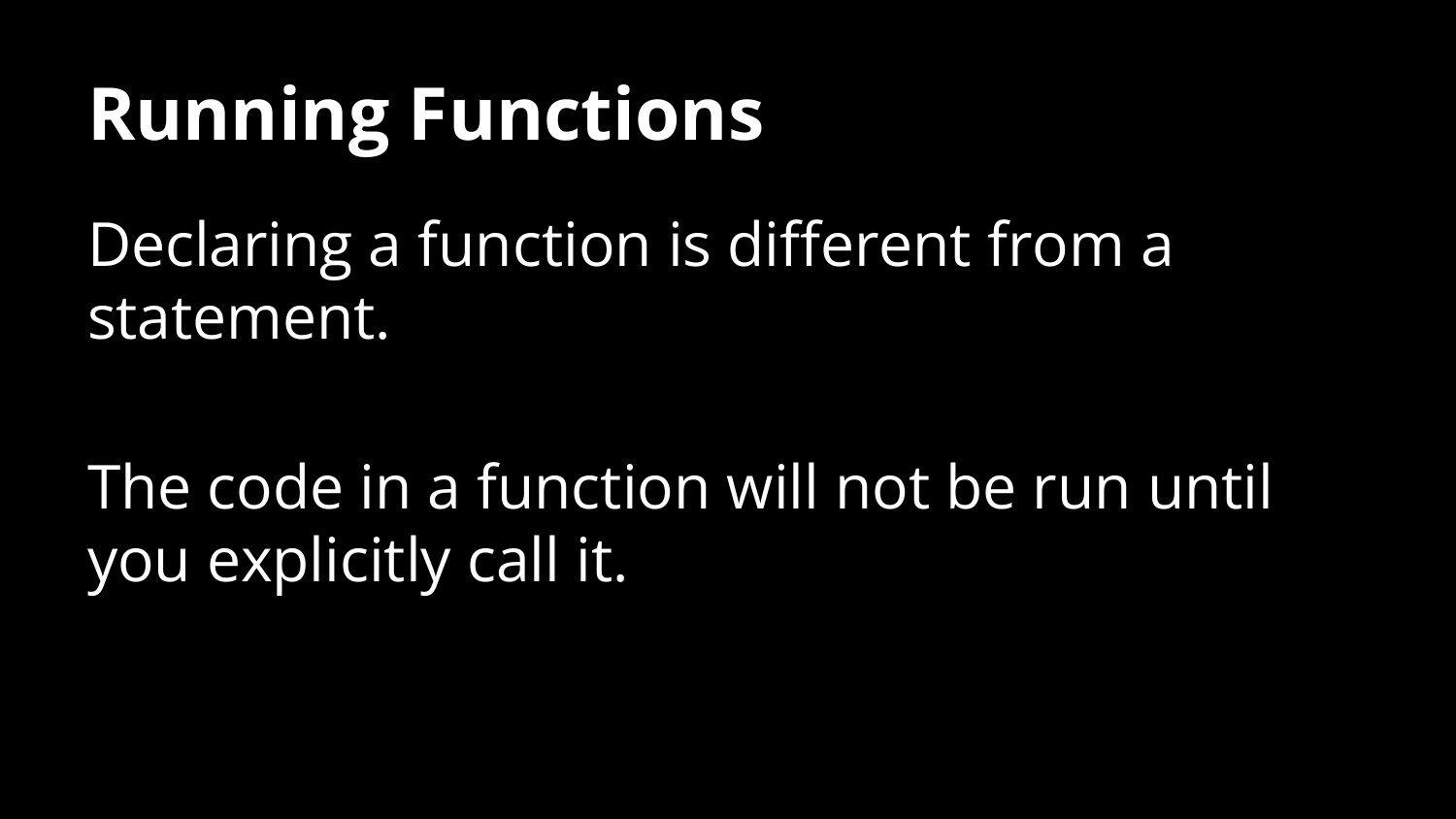

# Running Functions
Declaring a function is different from a statement.

The code in a function will not be run until you explicitly call it.